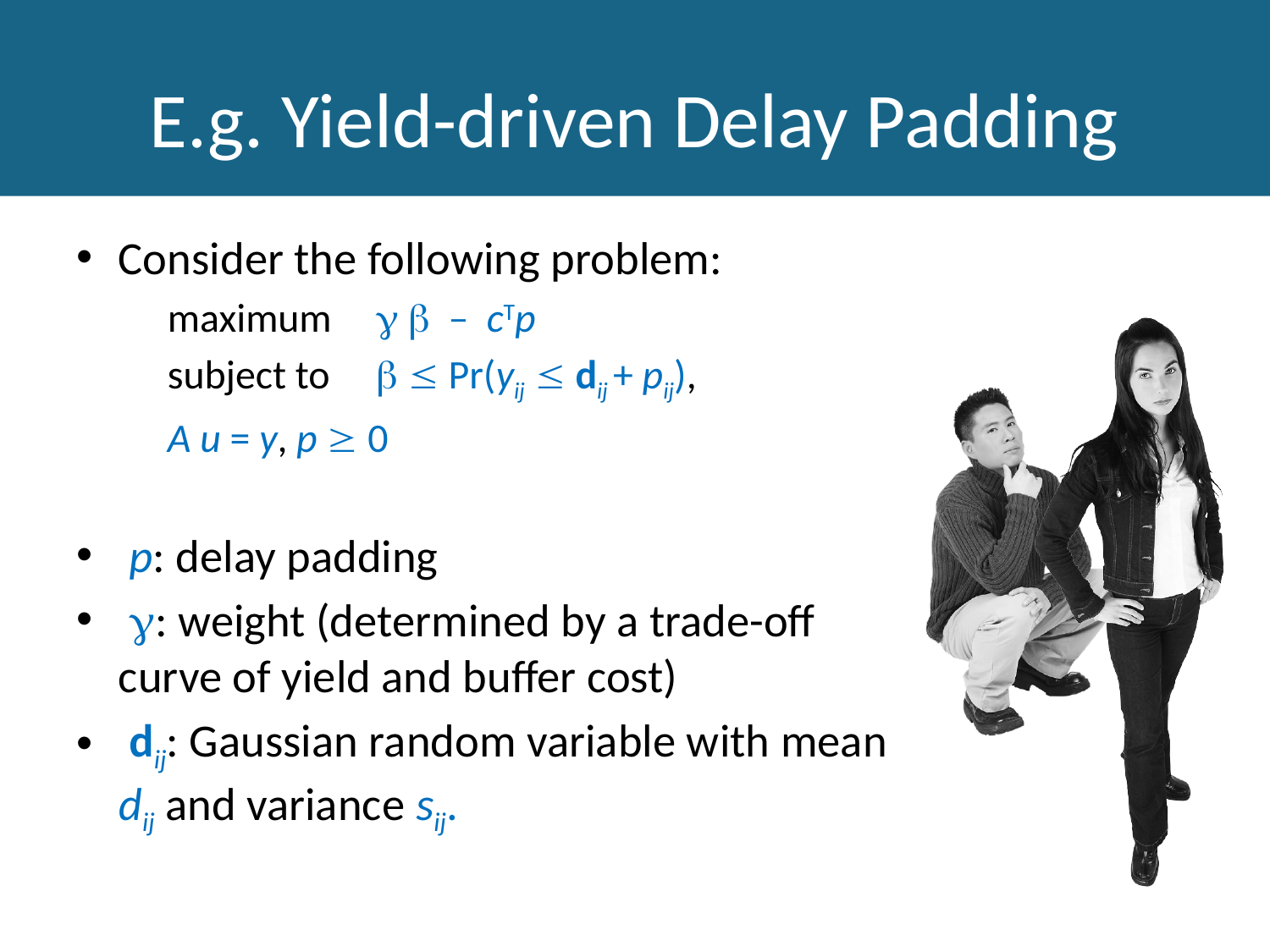

# E.g. Yield-driven Delay Padding
Consider the following problem:
	maximum	γ β  –  cTp
	subject to	β ≤ Pr(yij ≤ dij + pij),
				A u = y, p ≥ 0

 p: delay padding
 γ: weight (determined by a trade-off curve of yield and buffer cost)
 dij: Gaussian random variable with mean dij and variance sij.